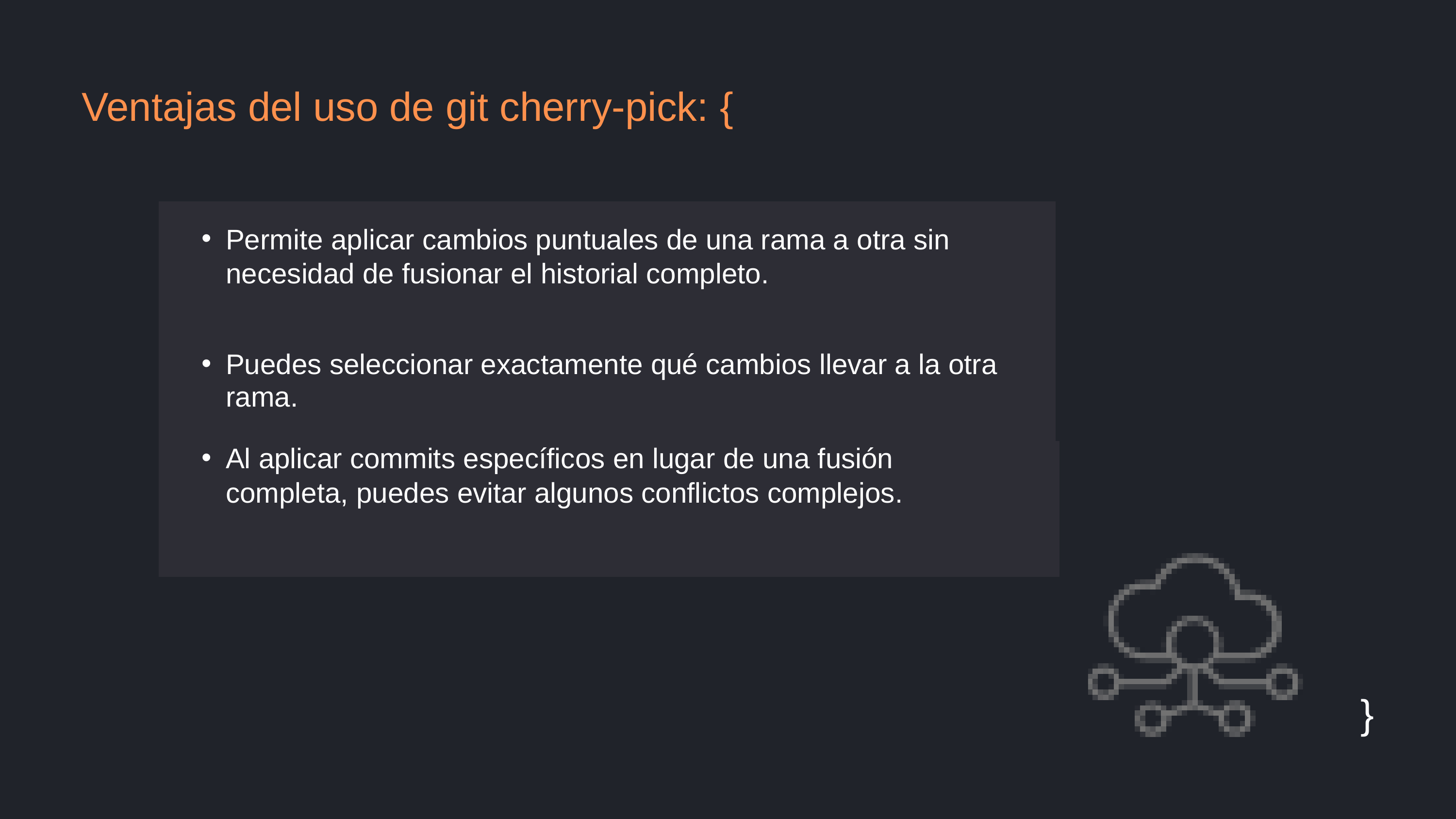

Ventajas del uso de git cherry-pick: {

Permite aplicar cambios puntuales de una rama a otra sin necesidad de fusionar el historial completo.

Puedes seleccionar exactamente qué cambios llevar a la otra rama.
Al aplicar commits específicos en lugar de una fusión completa, puedes evitar algunos conflictos complejos.

}